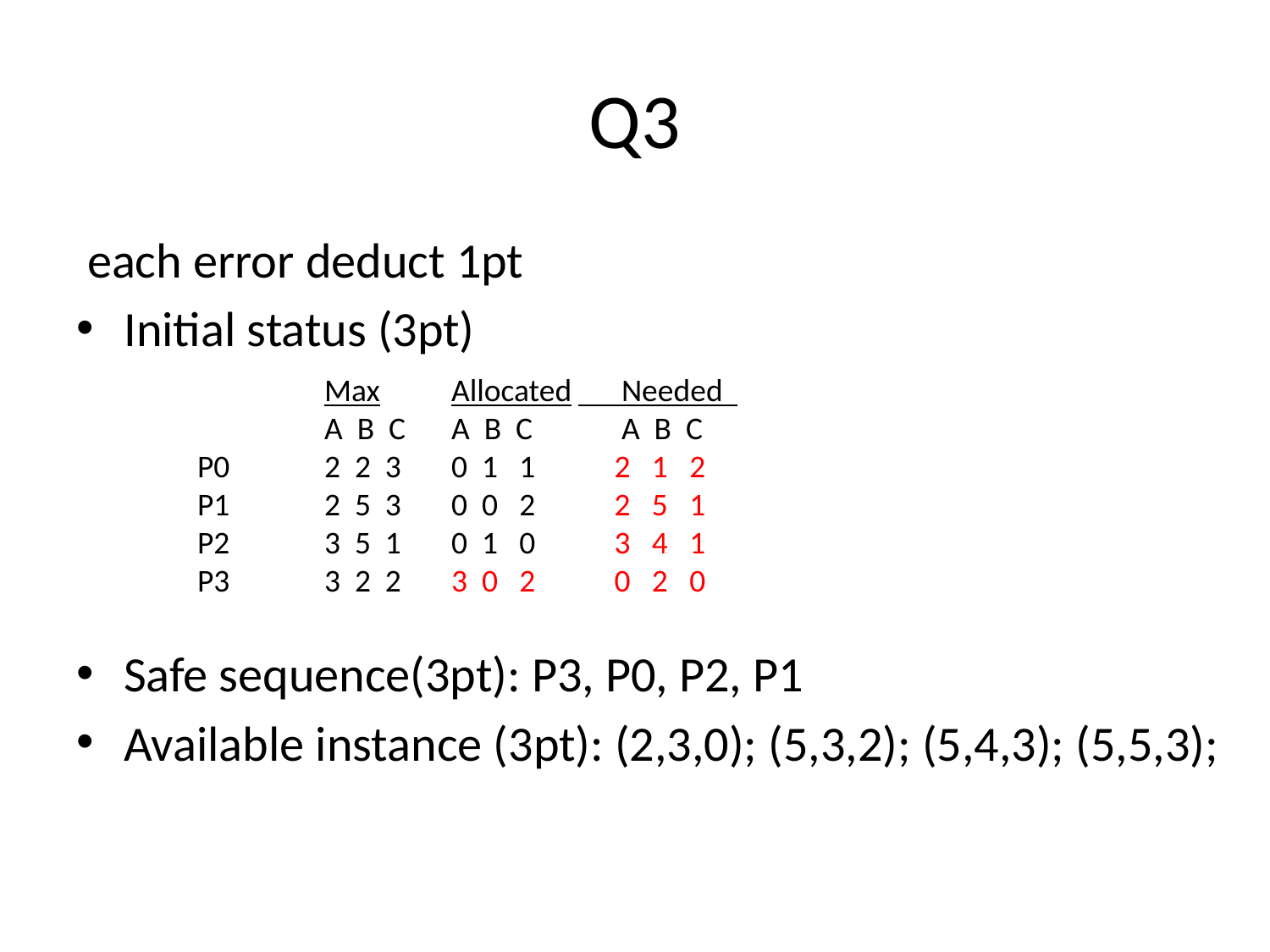

# Q3
 each error deduct 1pt
Initial status (3pt)

Safe sequence(3pt): P3, P0, P2, P1
Available instance (3pt): (2,3,0); (5,3,2); (5,4,3); (5,5,3);
	Max	Allocated	      Needed
	A  B  C  	A  B  C      	      A  B  C
P0	2  2  3     	0  1   1  	     2   1   2
P1	2  5  3     	0  0   2   	     2   5   1
P2	3  5  1  	0  1   0   	     3   4   1
P3	3  2  2  	3  0   2  	     0   2   0